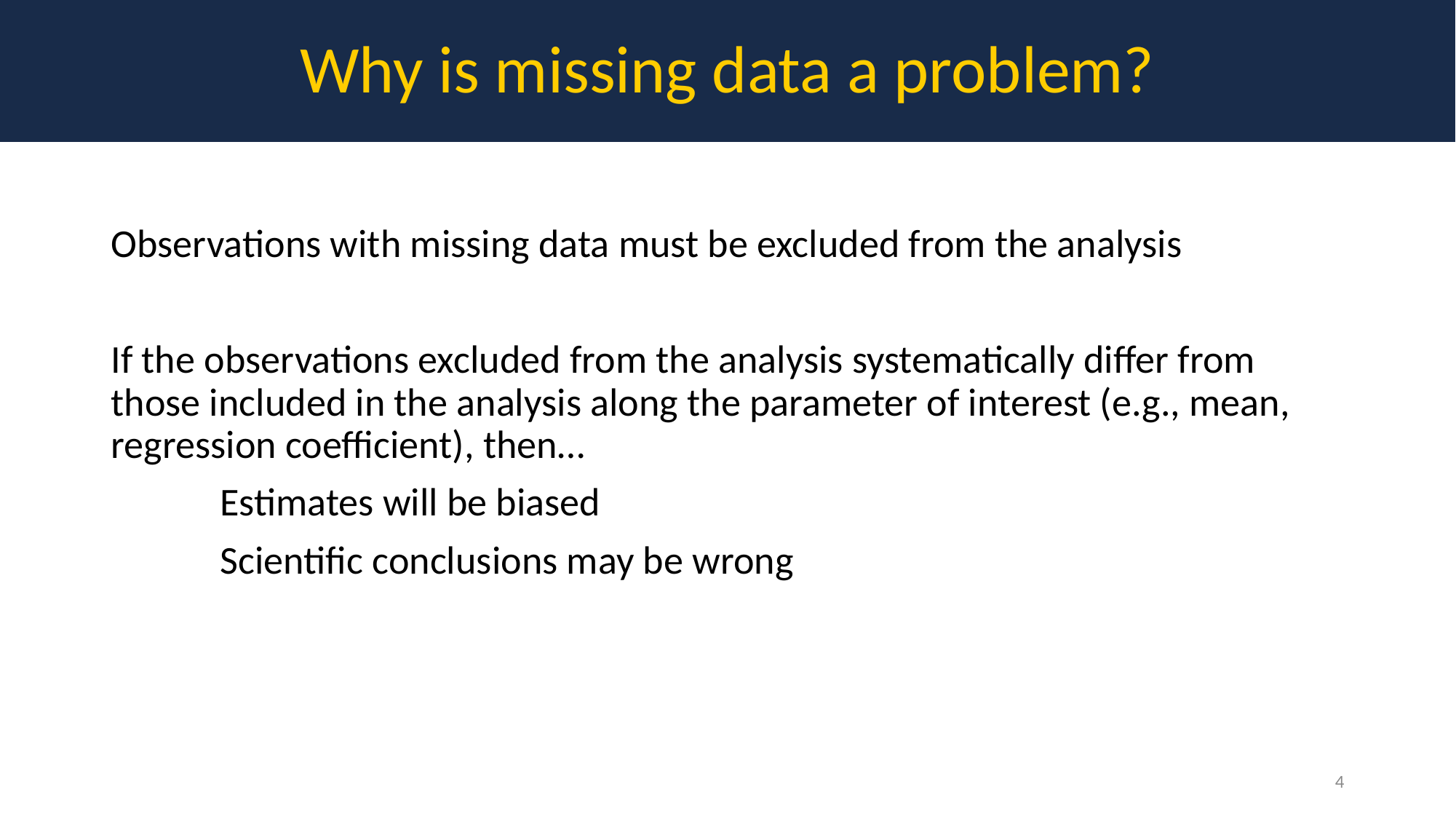

Why is missing data a problem?
Observations with missing data must be excluded from the analysis

If the observations excluded from the analysis systematically differ from those included in the analysis along the parameter of interest (e.g., mean, regression coefficient), then…
	Estimates will be biased
	Scientific conclusions may be wrong
4